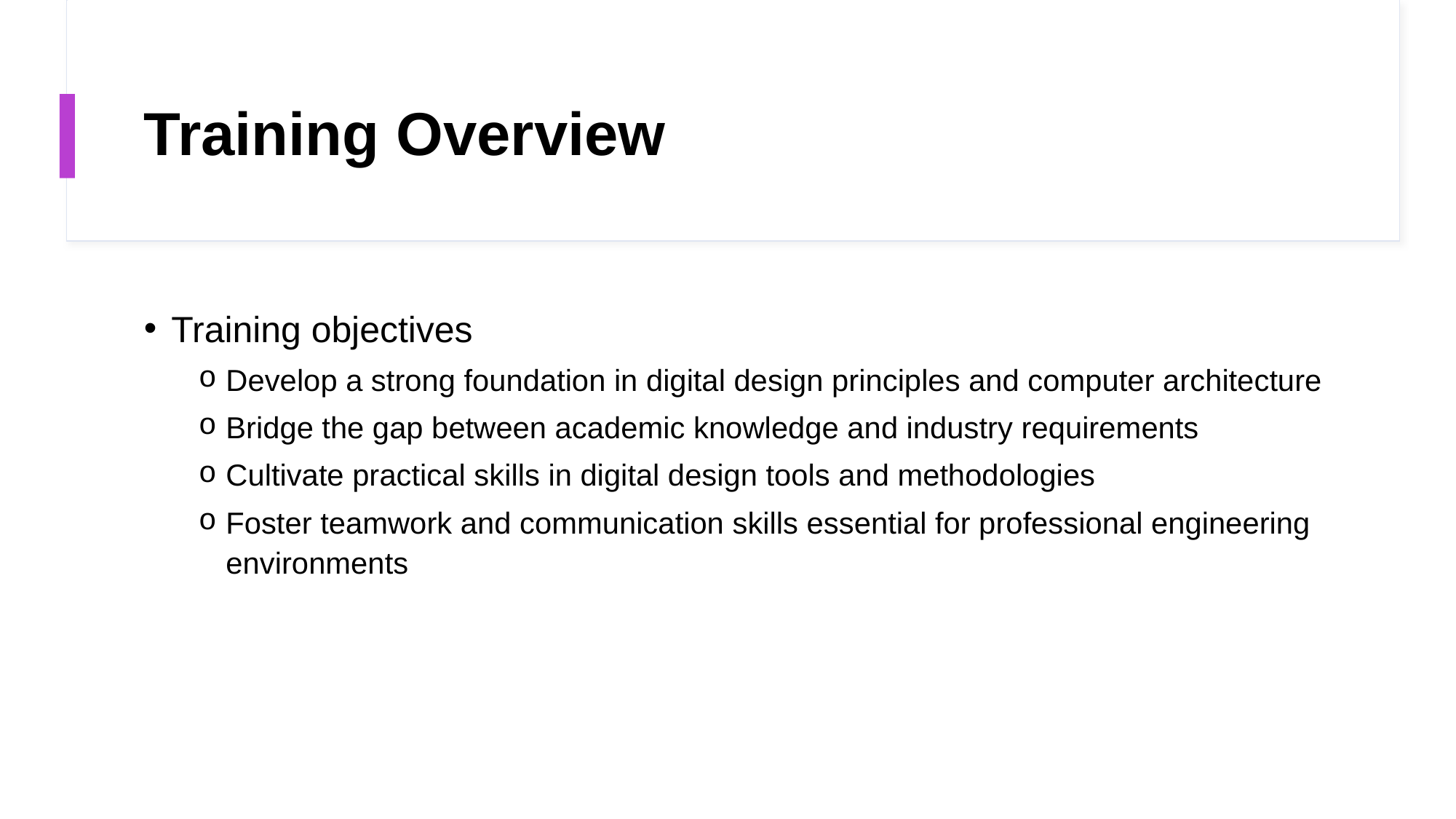

# Training Overview
Training objectives
Develop a strong foundation in digital design principles and computer architecture
Bridge the gap between academic knowledge and industry requirements
Cultivate practical skills in digital design tools and methodologies
Foster teamwork and communication skills essential for professional engineering environments